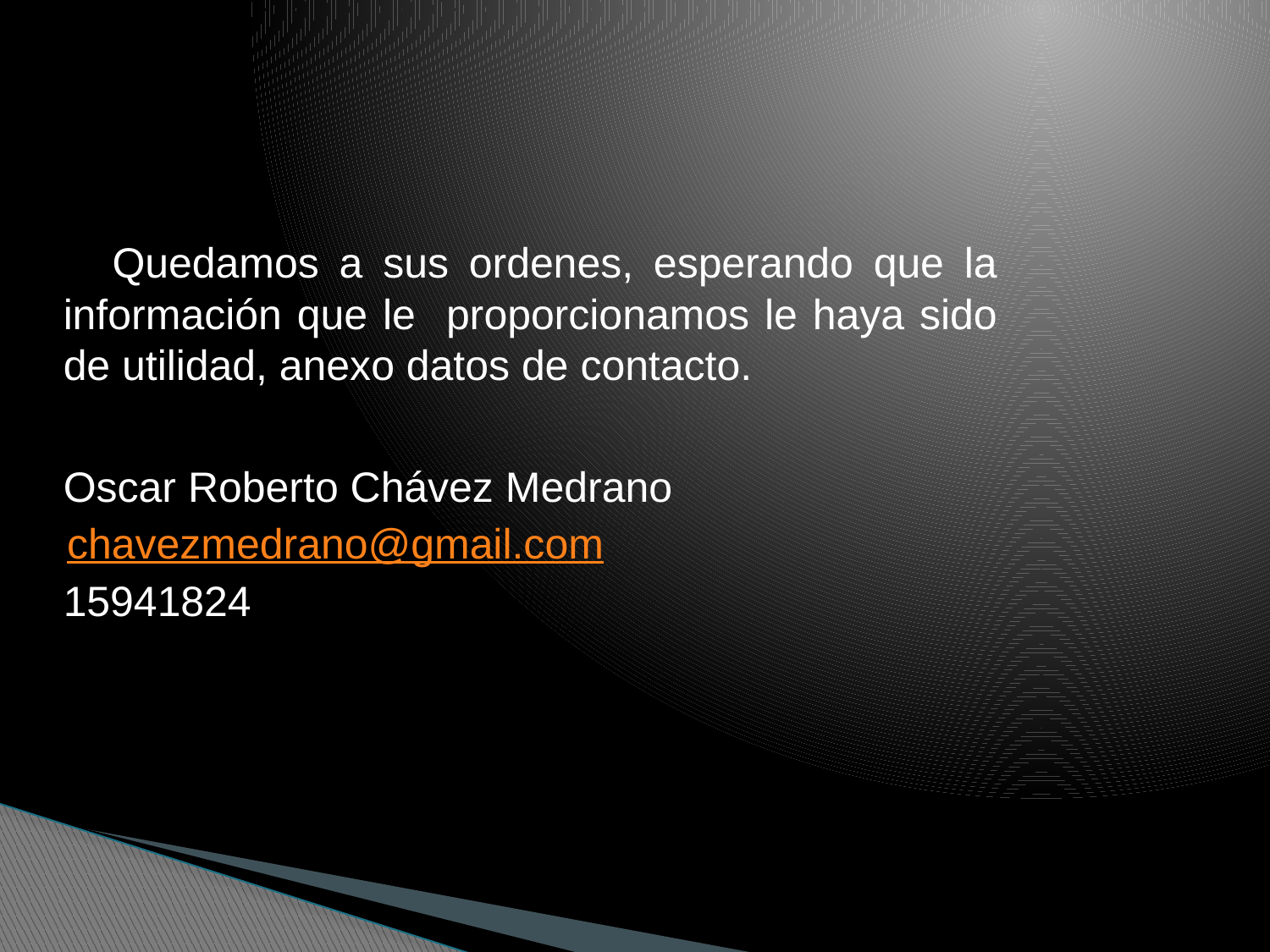

Quedamos a sus ordenes, esperando que la información que le  proporcionamos le haya sido de utilidad, anexo datos de contacto.

	Oscar Roberto Chávez Medrano
chavezmedrano@gmail.com
	15941824